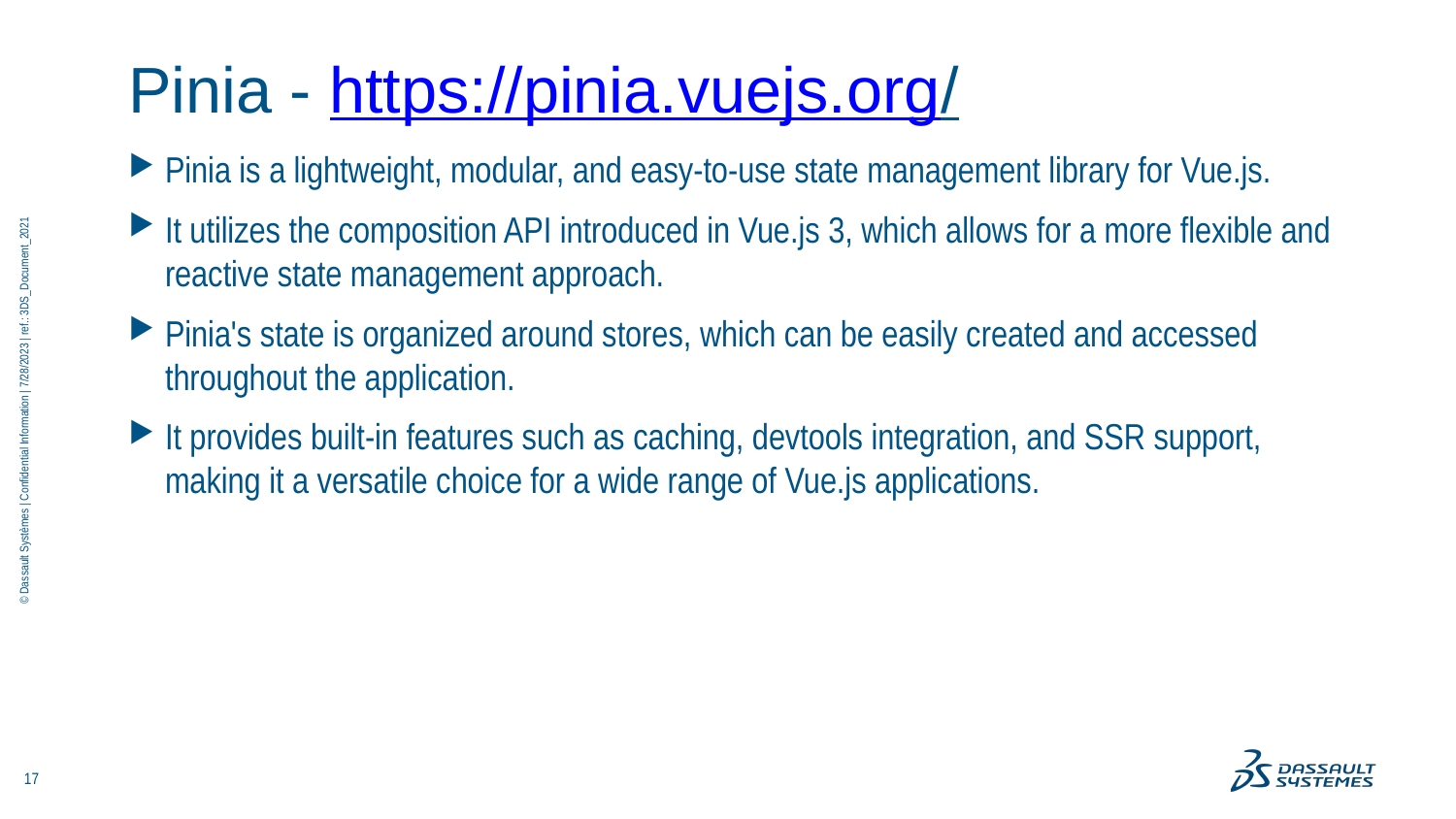

# Pinia - https://pinia.vuejs.org/
Pinia is a lightweight, modular, and easy-to-use state management library for Vue.js.
It utilizes the composition API introduced in Vue.js 3, which allows for a more flexible and reactive state management approach.
Pinia's state is organized around stores, which can be easily created and accessed throughout the application.
It provides built-in features such as caching, devtools integration, and SSR support, making it a versatile choice for a wide range of Vue.js applications.